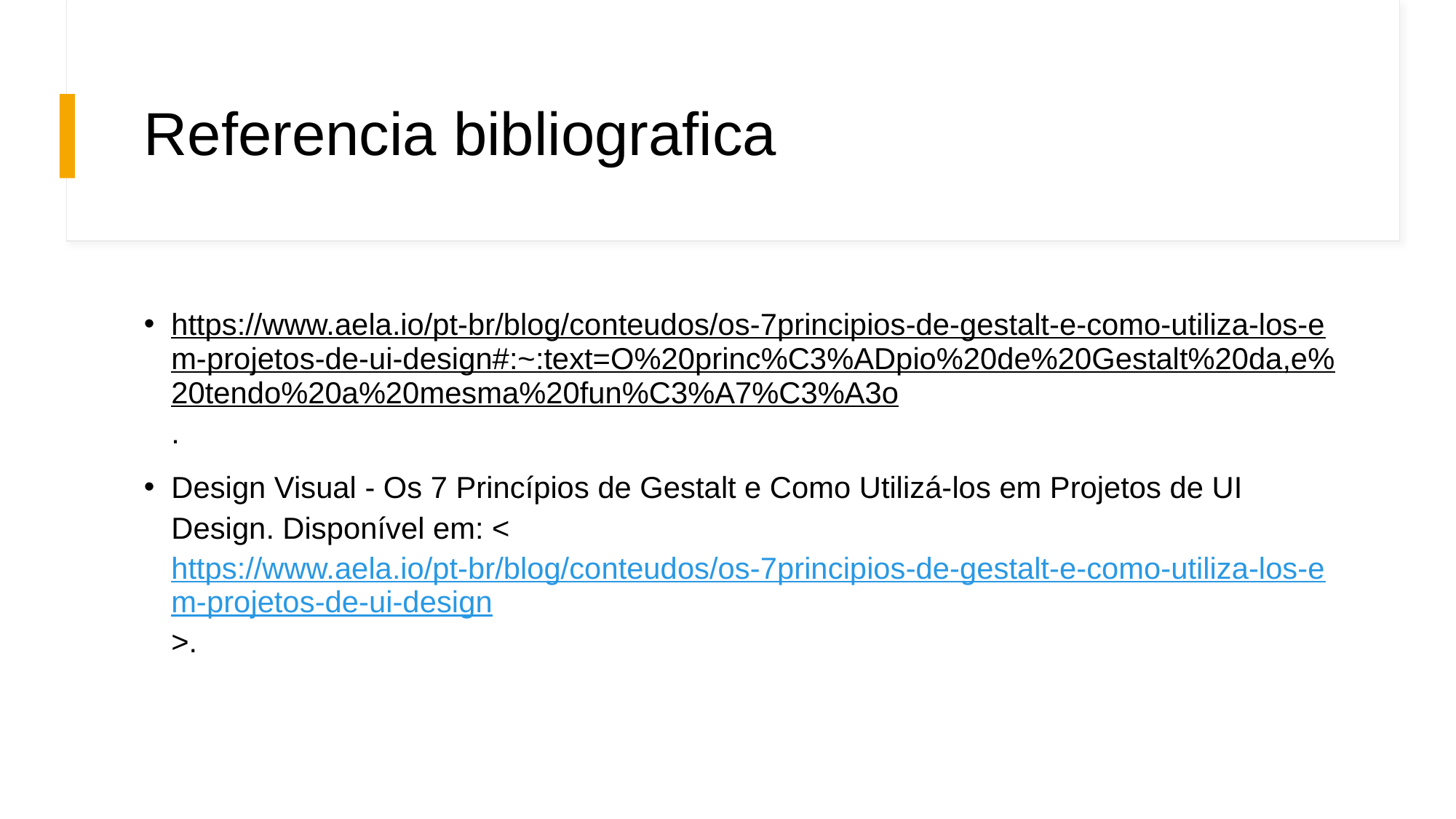

# Referencia bibliografica
https://www.aela.io/pt-br/blog/conteudos/os-7principios-de-gestalt-e-como-utiliza-los-em-projetos-de-ui-design#:~:text=O%20princ%C3%ADpio%20de%20Gestalt%20da,e%20tendo%20a%20mesma%20fun%C3%A7%C3%A3o.
Design Visual - Os 7 Princípios de Gestalt e Como Utilizá-los em Projetos de UI Design. Disponível em: <https://www.aela.io/pt-br/blog/conteudos/os-7principios-de-gestalt-e-como-utiliza-los-em-projetos-de-ui-design>.